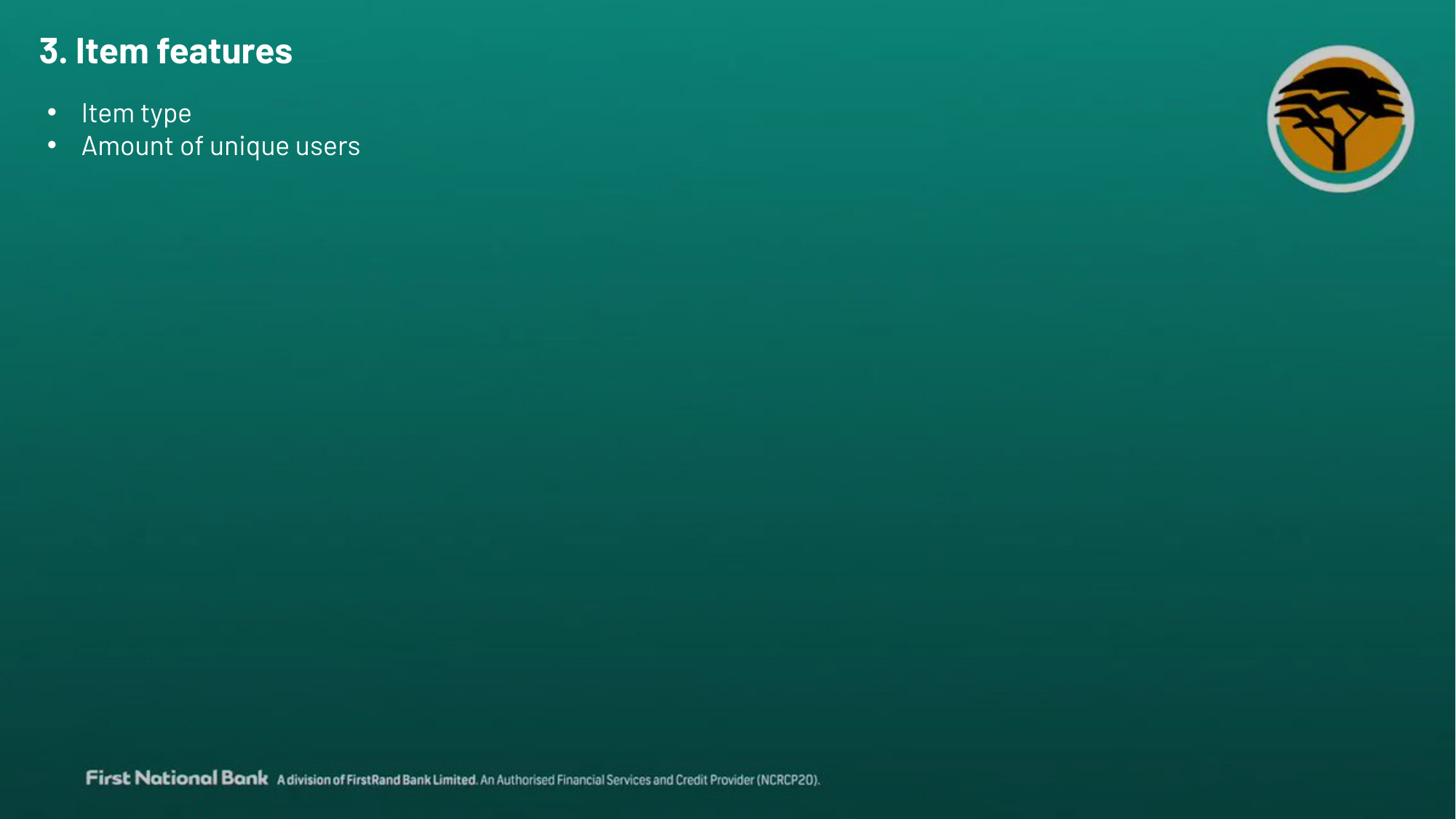

3. Item features
Item type
Amount of unique users